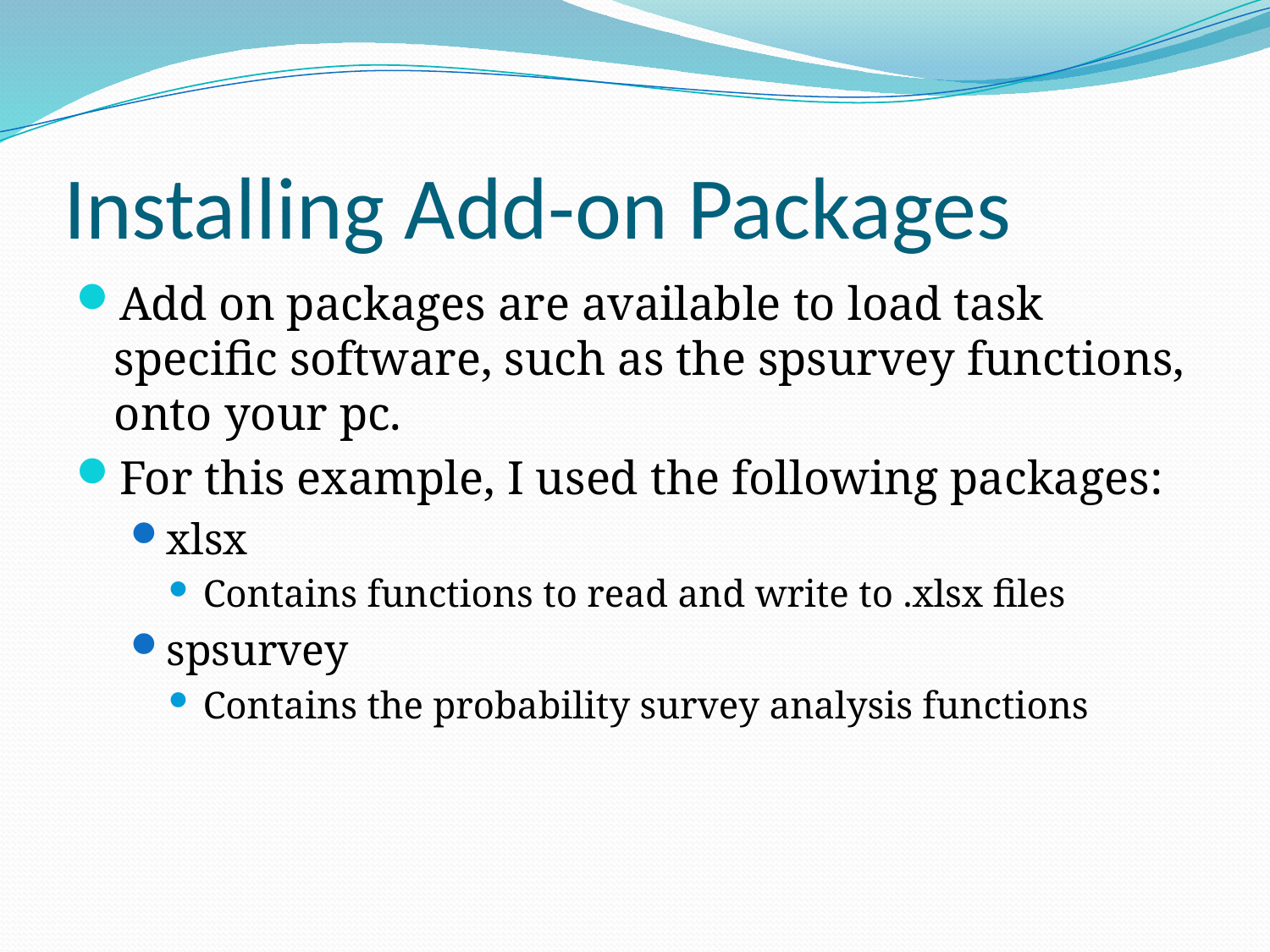

# Installing Add-on Packages
Add on packages are available to load task specific software, such as the spsurvey functions, onto your pc.
For this example, I used the following packages:
xlsx
Contains functions to read and write to .xlsx files
spsurvey
Contains the probability survey analysis functions